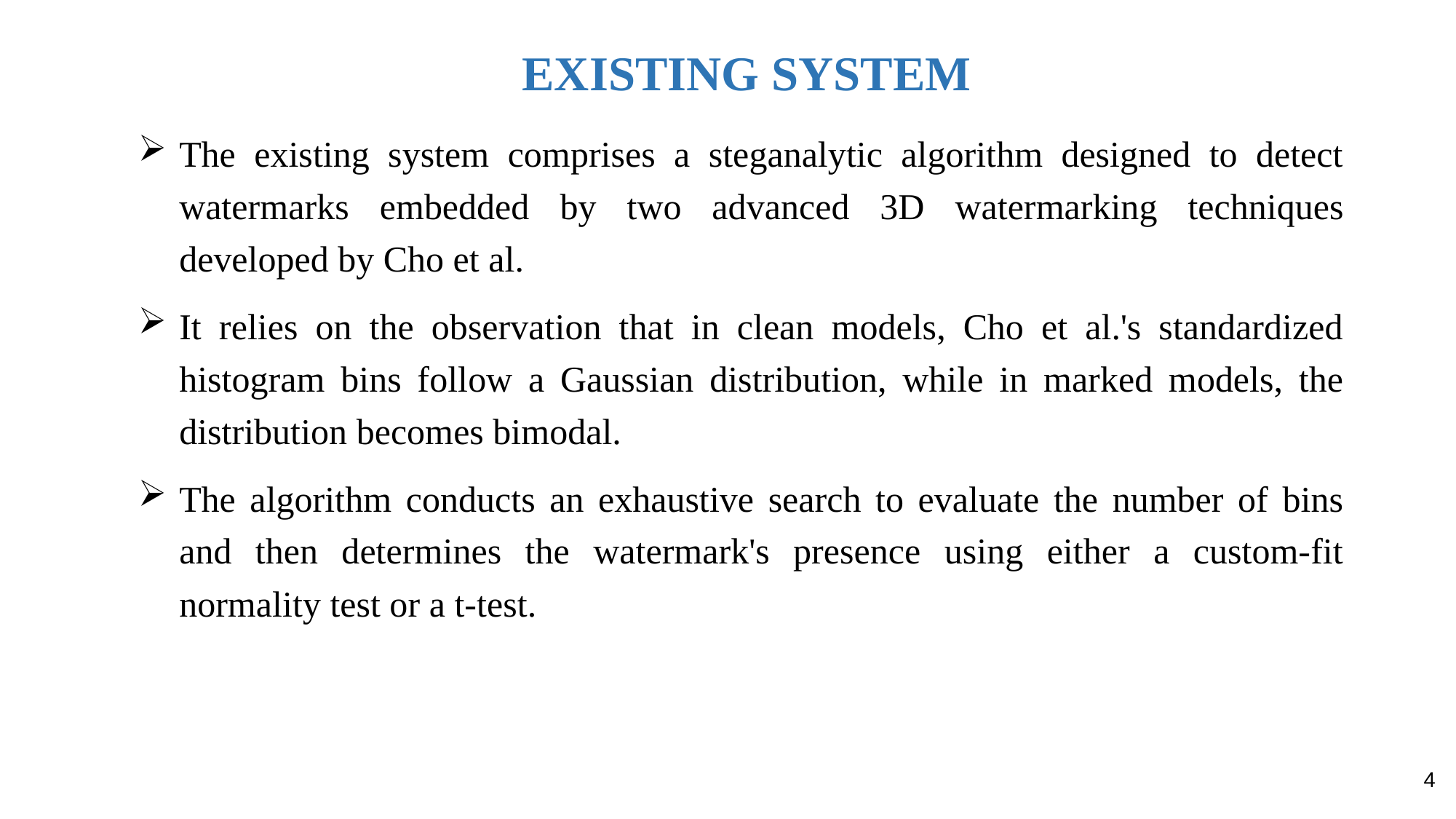

# EXISTING SYSTEM
The existing system comprises a steganalytic algorithm designed to detect watermarks embedded by two advanced 3D watermarking techniques developed by Cho et al.
It relies on the observation that in clean models, Cho et al.'s standardized histogram bins follow a Gaussian distribution, while in marked models, the distribution becomes bimodal.
The algorithm conducts an exhaustive search to evaluate the number of bins and then determines the watermark's presence using either a custom-fit normality test or a t-test.
4